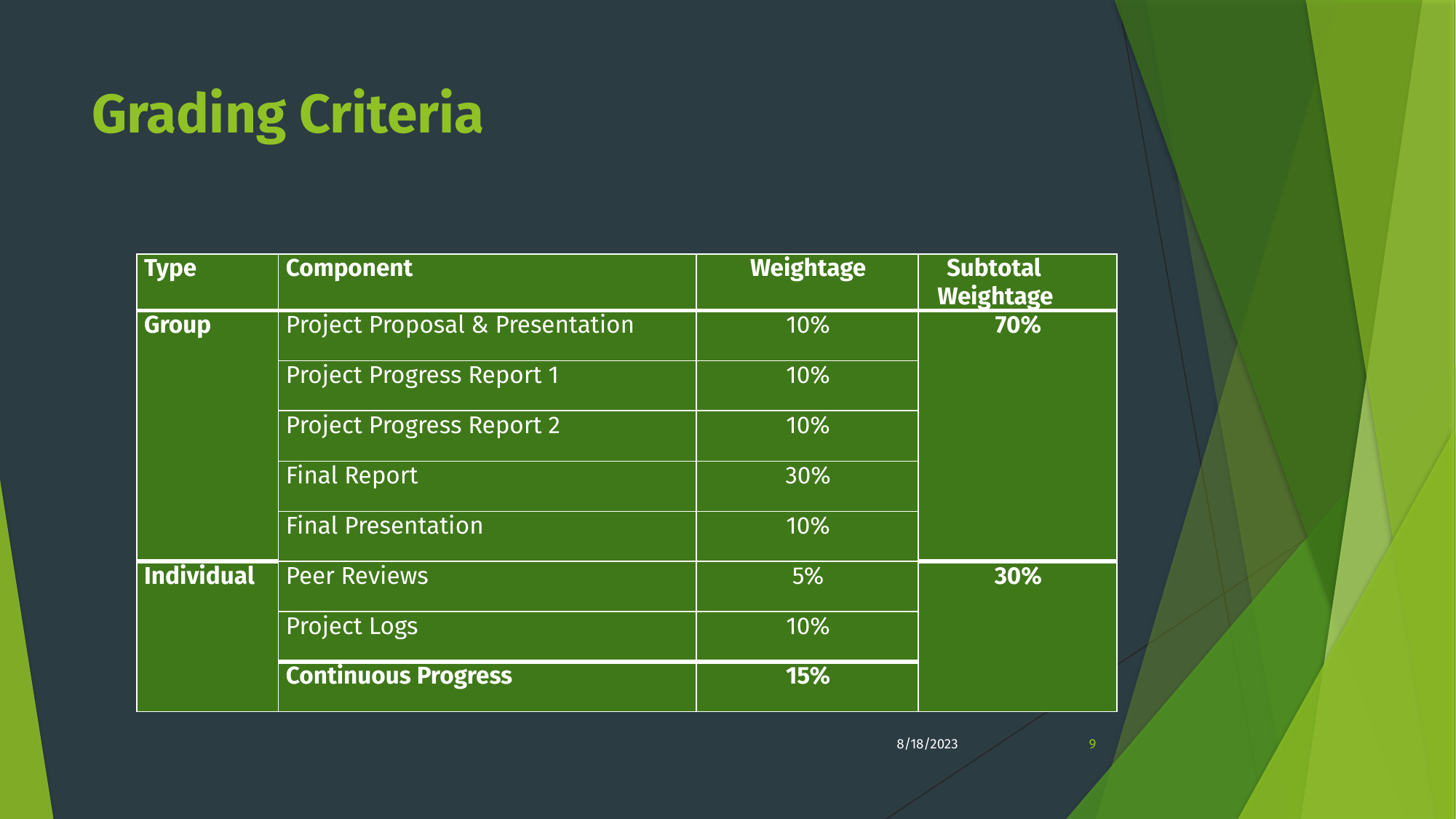

# Grading Criteria
| Type | Component | Weightage | Subtotal Weightage |
| --- | --- | --- | --- |
| Group | Project Proposal & Presentation | 10% | 70% |
|  | Project Progress Report 1 | 10% |  |
|  | Project Progress Report 2 | 10% |  |
|  | Final Report | 30% |  |
|  | Final Presentation | 10% |  |
| Individual | Peer Reviews | 5% | 30% |
|  | Project Logs | 10% |  |
|  | Continuous Progress | 15% |  |
8/18/2023
9